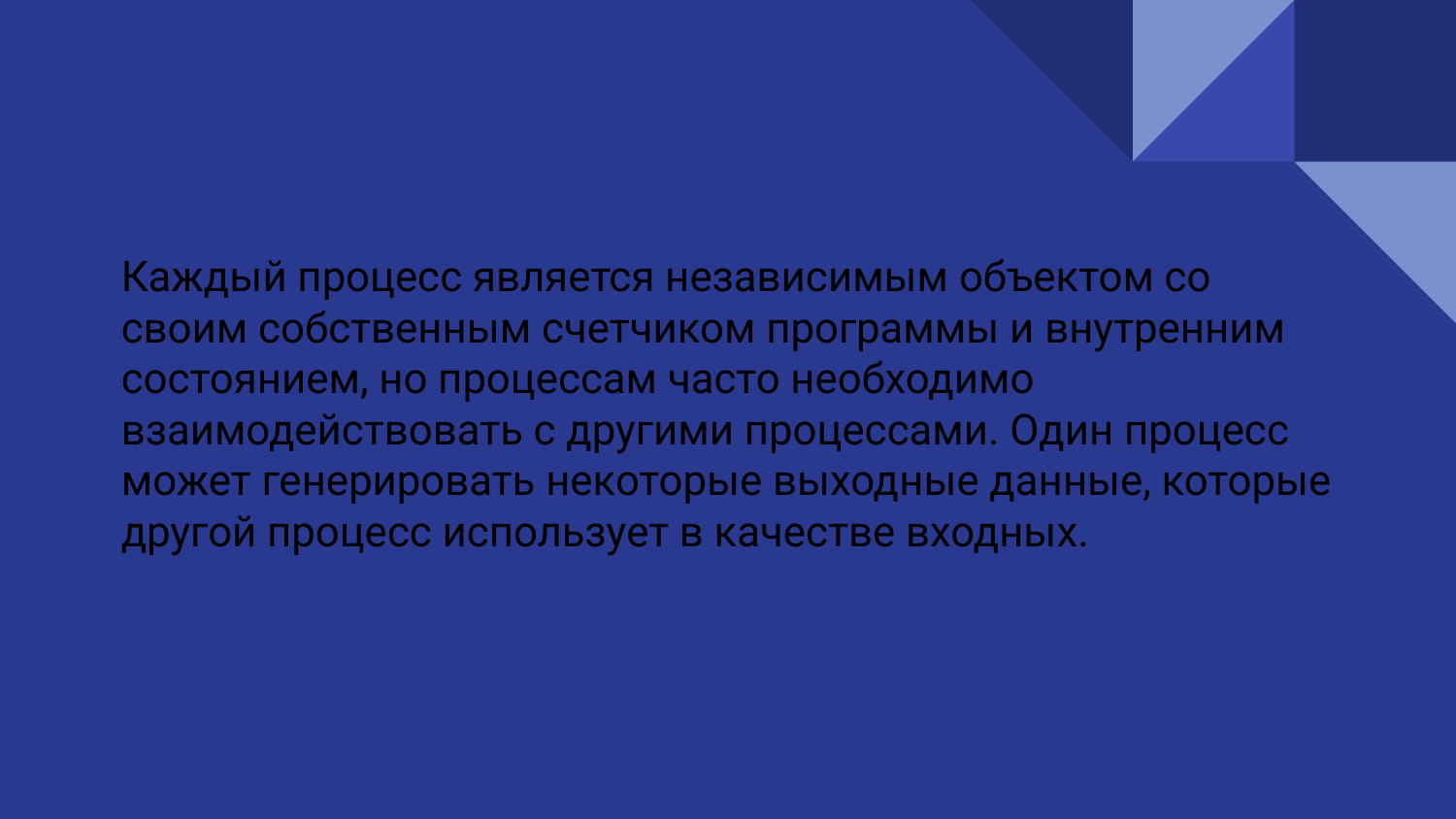

Каждый процесс является независимым объектом со своим собственным счетчиком программы и внутренним состоянием, но процессам часто необходимо взаимодействовать с другими процессами. Один процесс может генерировать некоторые выходные данные, которые другой процесс использует в качестве входных.